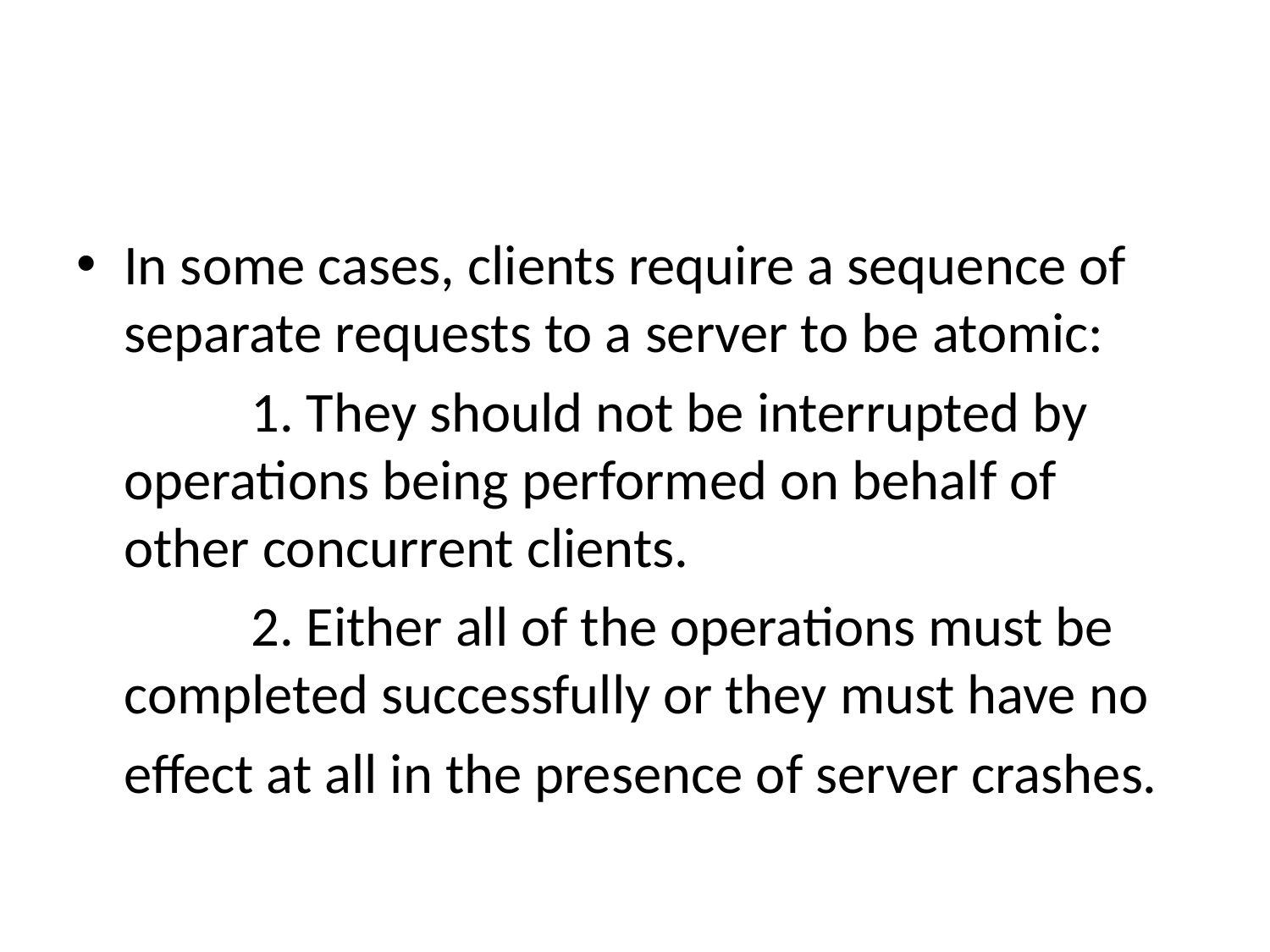

#
In some cases, clients require a sequence of separate requests to a server to be atomic:
		1. They should not be interrupted by operations being performed on behalf of other concurrent clients.
		2. Either all of the operations must be completed successfully or they must have no
	effect at all in the presence of server crashes.